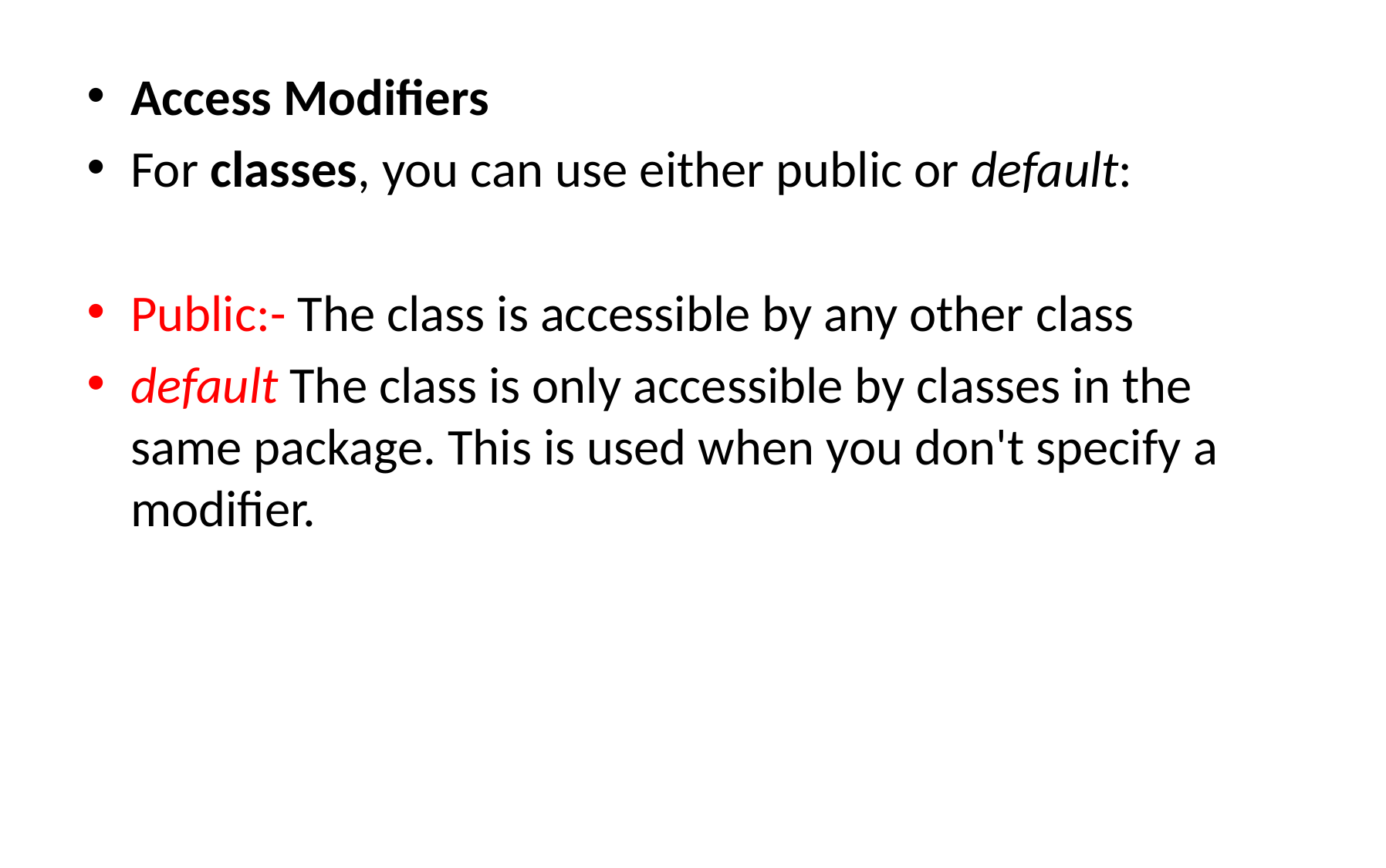

Access Modifiers
For classes, you can use either public or default:

Public:- The class is accessible by any other class
default The class is only accessible by classes in the same package. This is used when you don't specify a modifier.